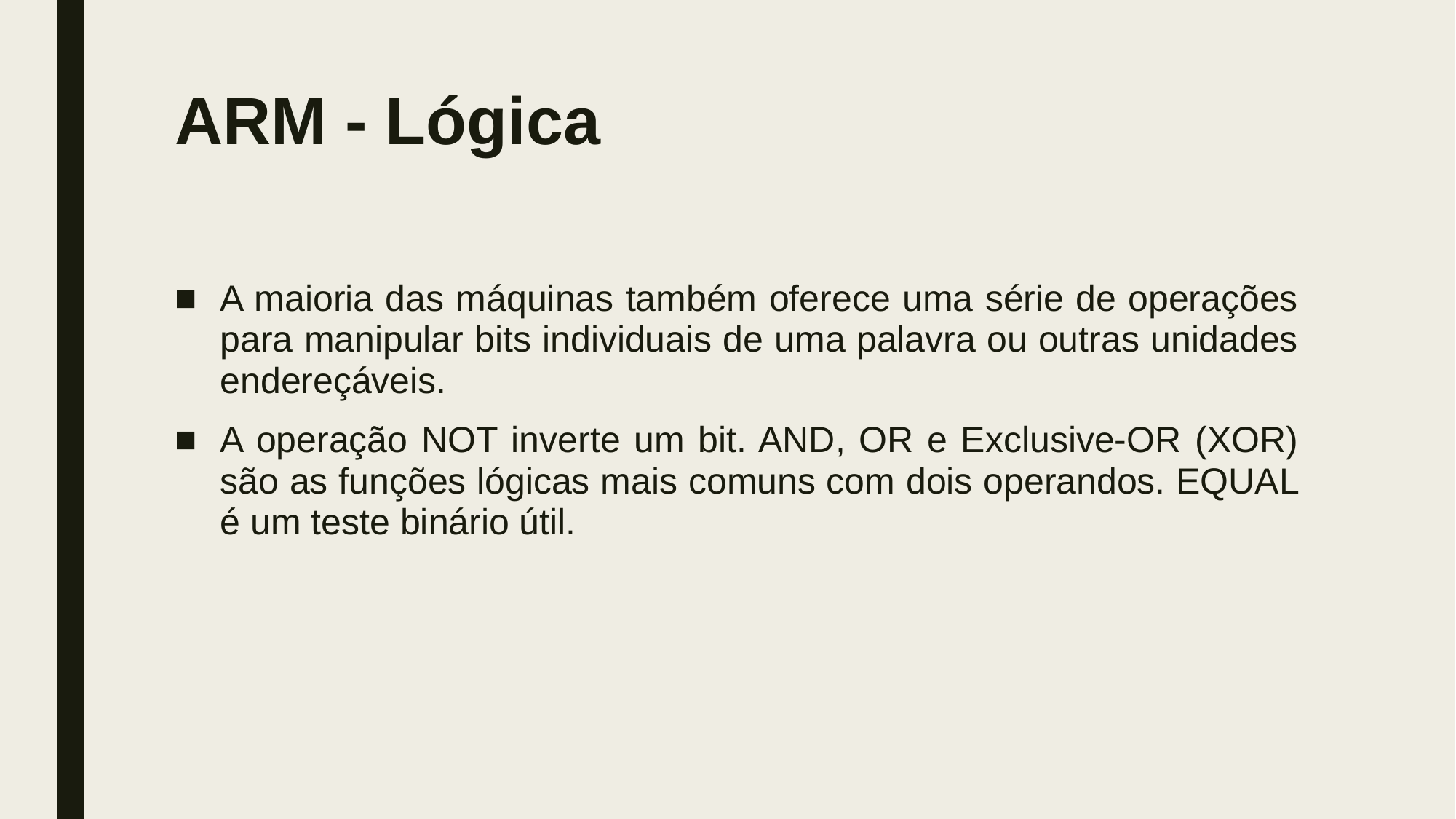

# ARM - Lógica
A maioria das máquinas também oferece uma série de operações para manipular bits individuais de uma palavra ou outras unidades endereçáveis.
A operação NOT inverte um bit. AND, OR e Exclusive-OR (XOR) são as funções lógicas mais comuns com dois operandos. EQUAL é um teste binário útil.